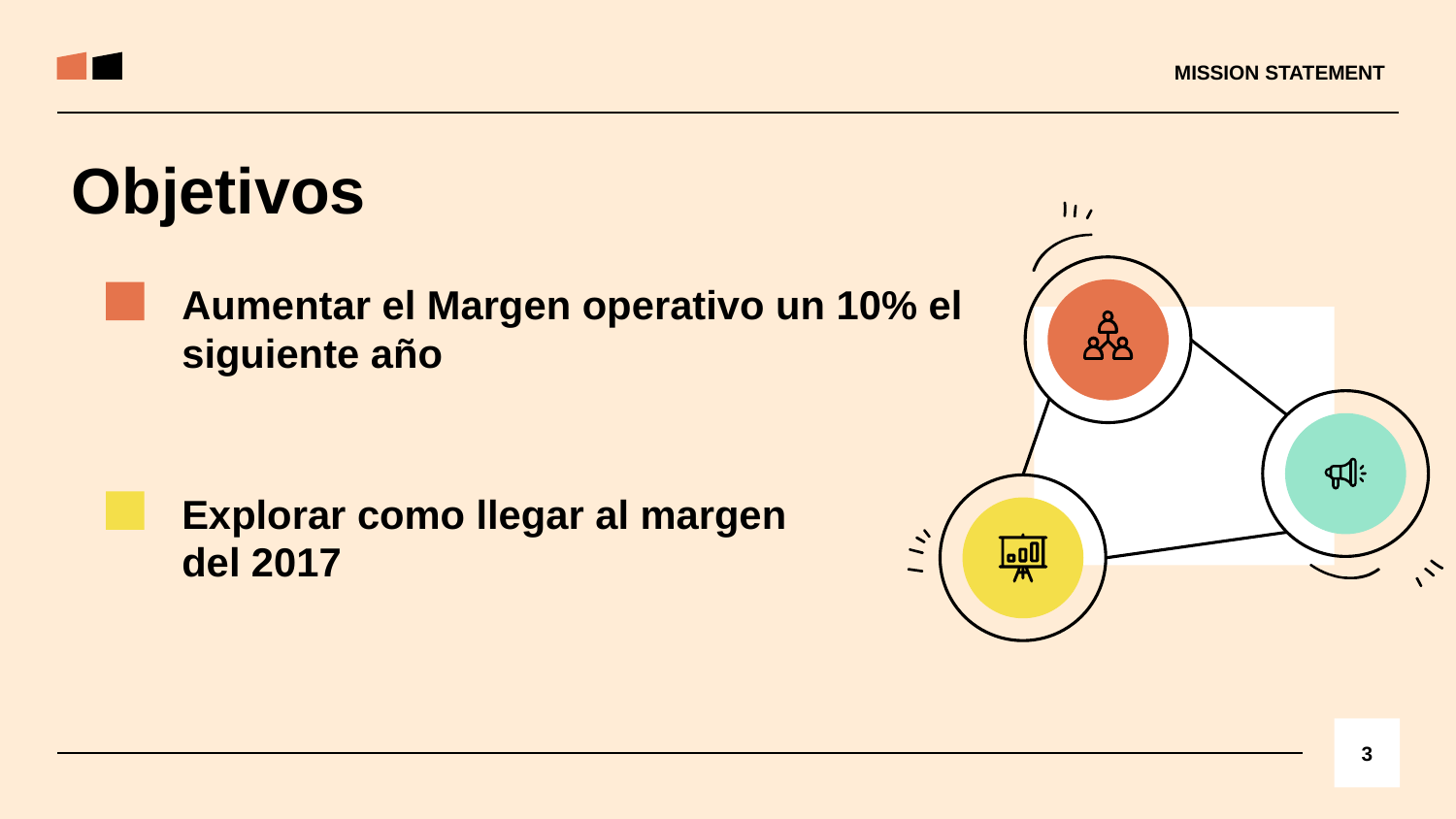

# MISSION STATEMENT

Objetivos

Aumentar el Margen operativo un 10% el siguiente año

Explorar como llegar al margen del 2017

3